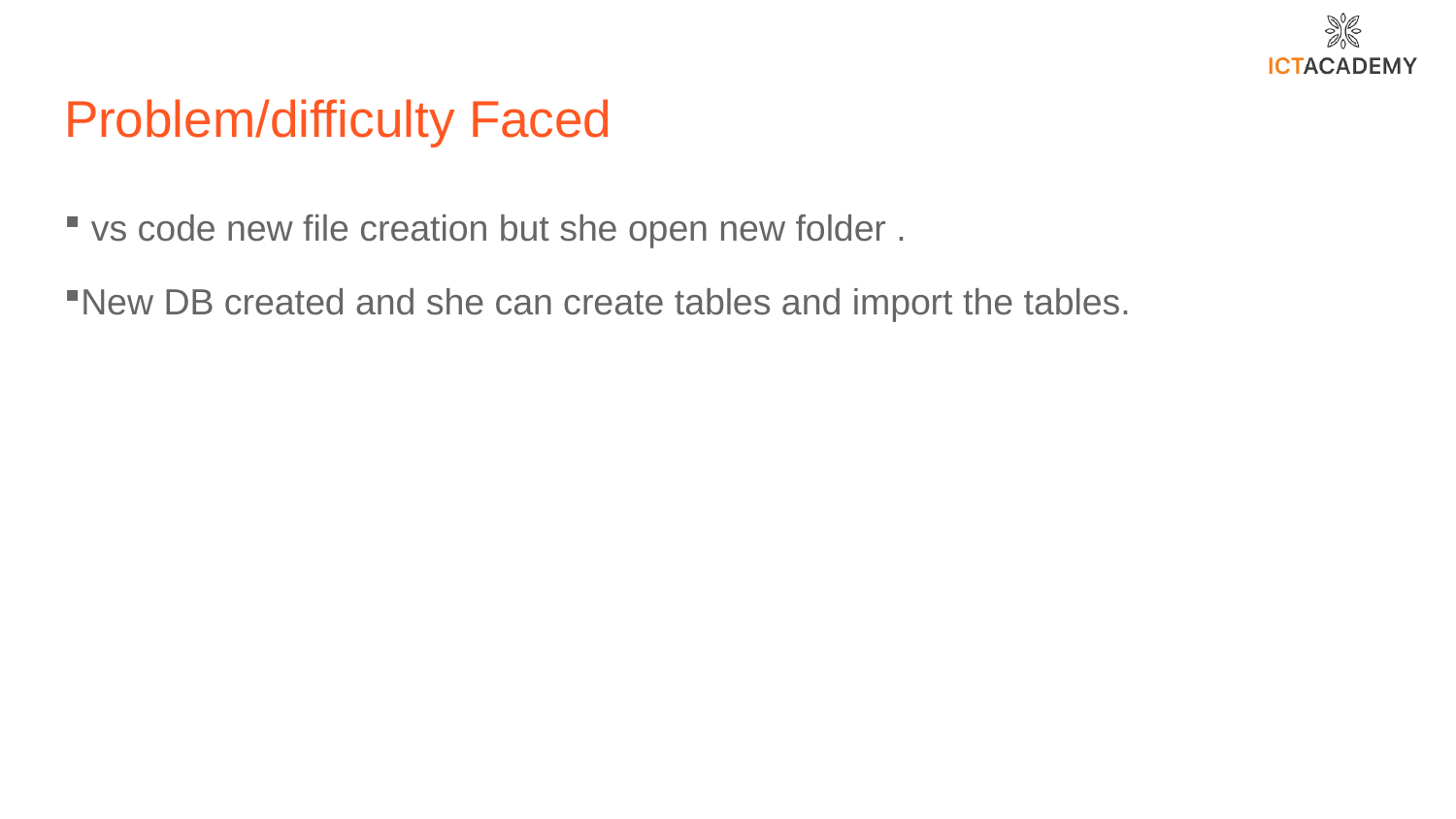

# Problem/difficulty Faced
 vs code new file creation but she open new folder .
New DB created and she can create tables and import the tables.